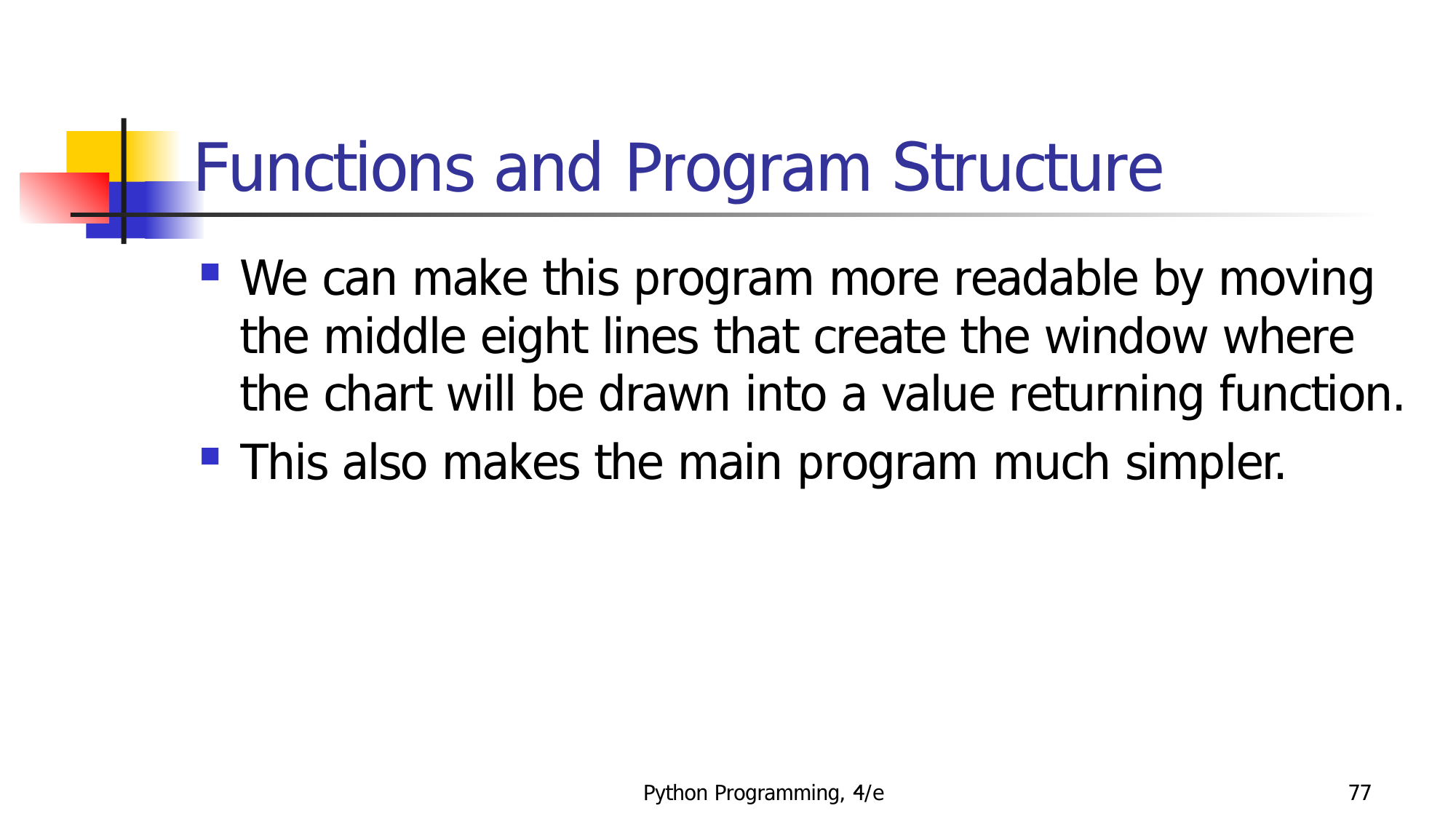

# Functions and Program Structure
We can make this program more readable by moving the middle eight lines that create the window where the chart will be drawn into a value returning function.
This also makes the main program much simpler.
Python Programming, 4/e
77